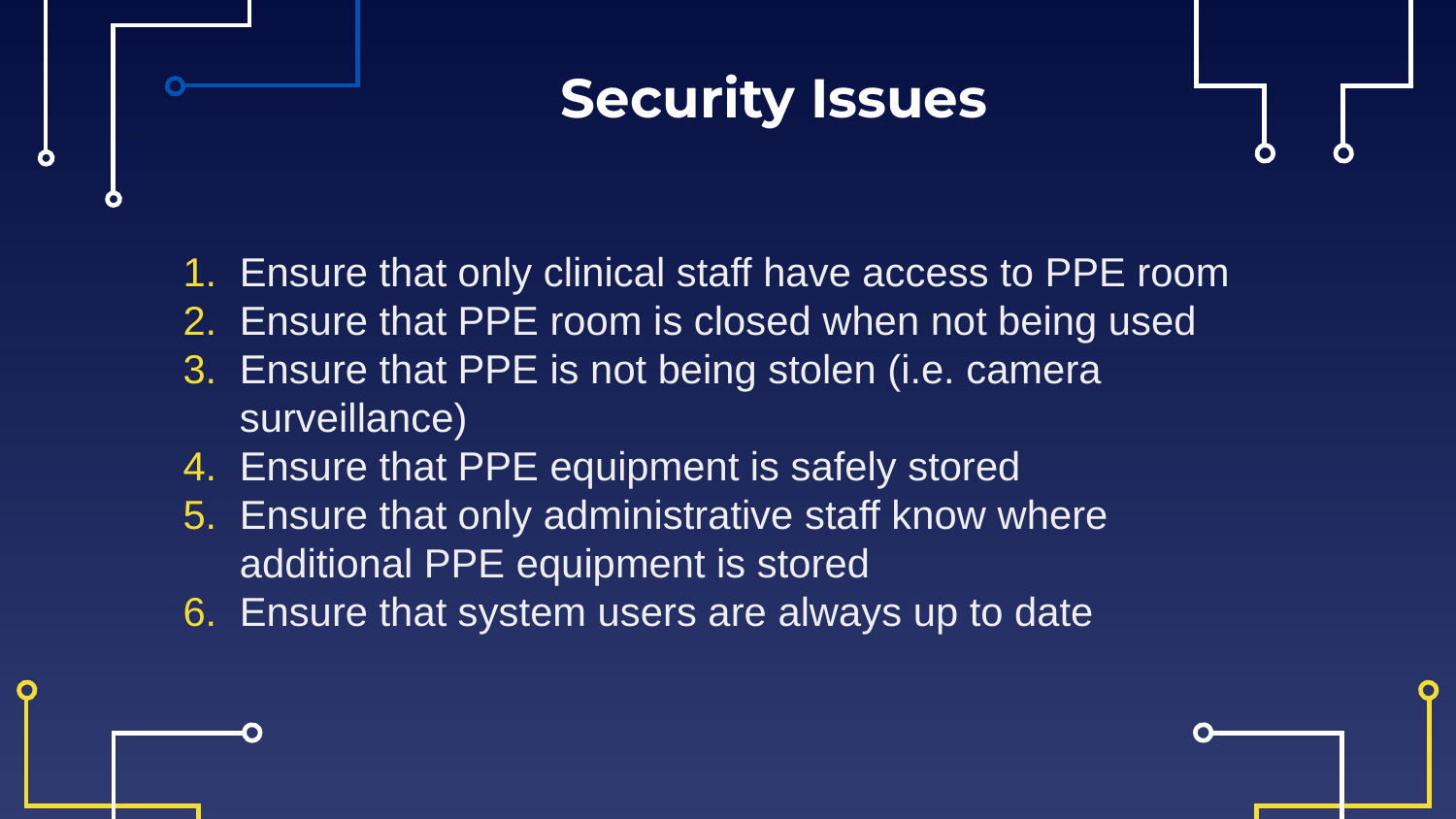

Security Issues
Ensure that only clinical staff have access to PPE room
Ensure that PPE room is closed when not being used
Ensure that PPE is not being stolen (i.e. camera surveillance)
Ensure that PPE equipment is safely stored
Ensure that only administrative staff know where additional PPE equipment is stored
Ensure that system users are always up to date